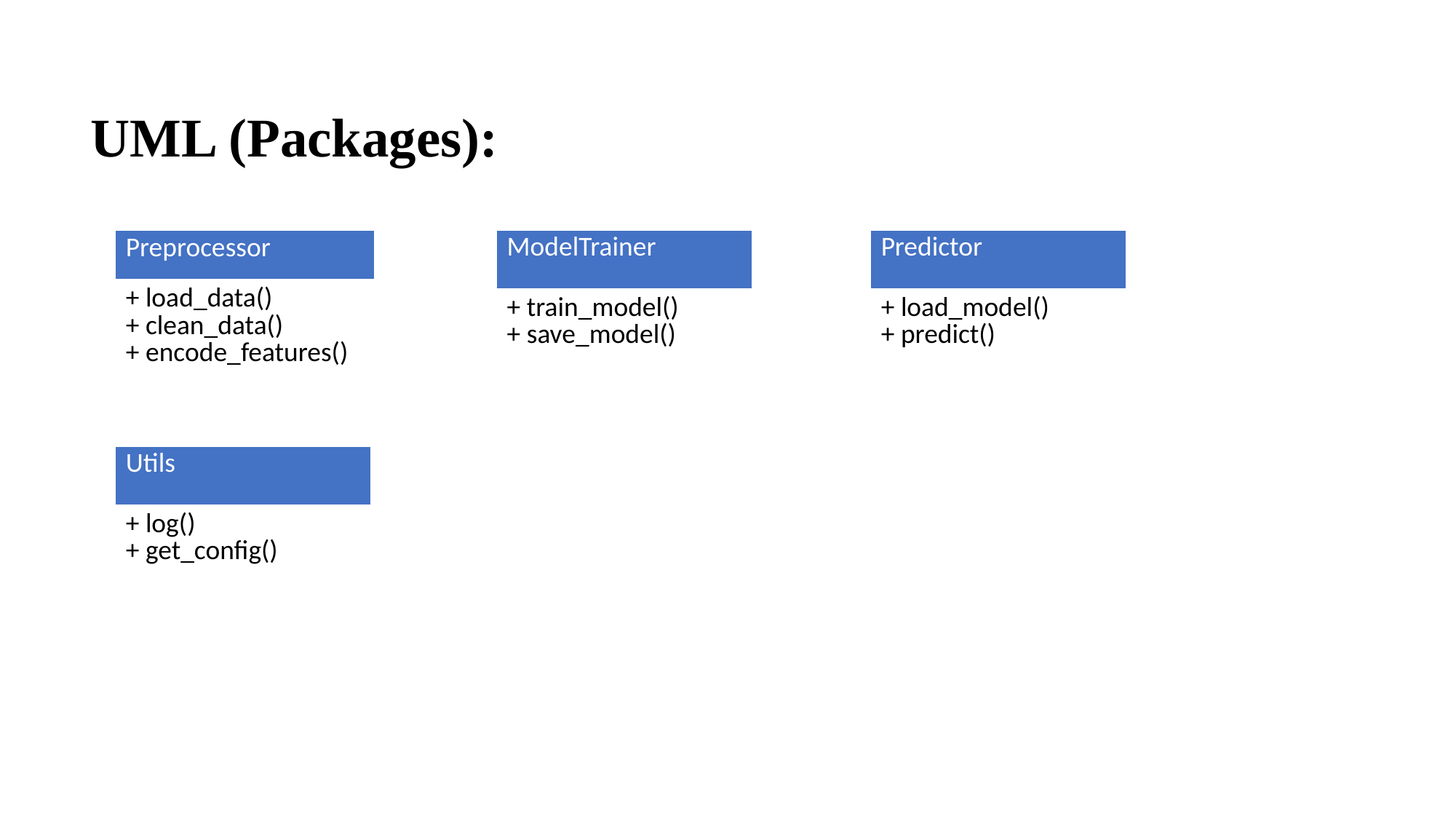

UML (Packages):
| Predictor |
| --- |
| + load\_model()      + predict() |
| ModelTrainer |
| --- |
| + train\_model()     + save\_model() |
| Preprocessor |
| --- |
| + load\_data()       + clean\_data()      + encode\_features() |
| Utils |
| --- |
| + log()             + get\_config() |